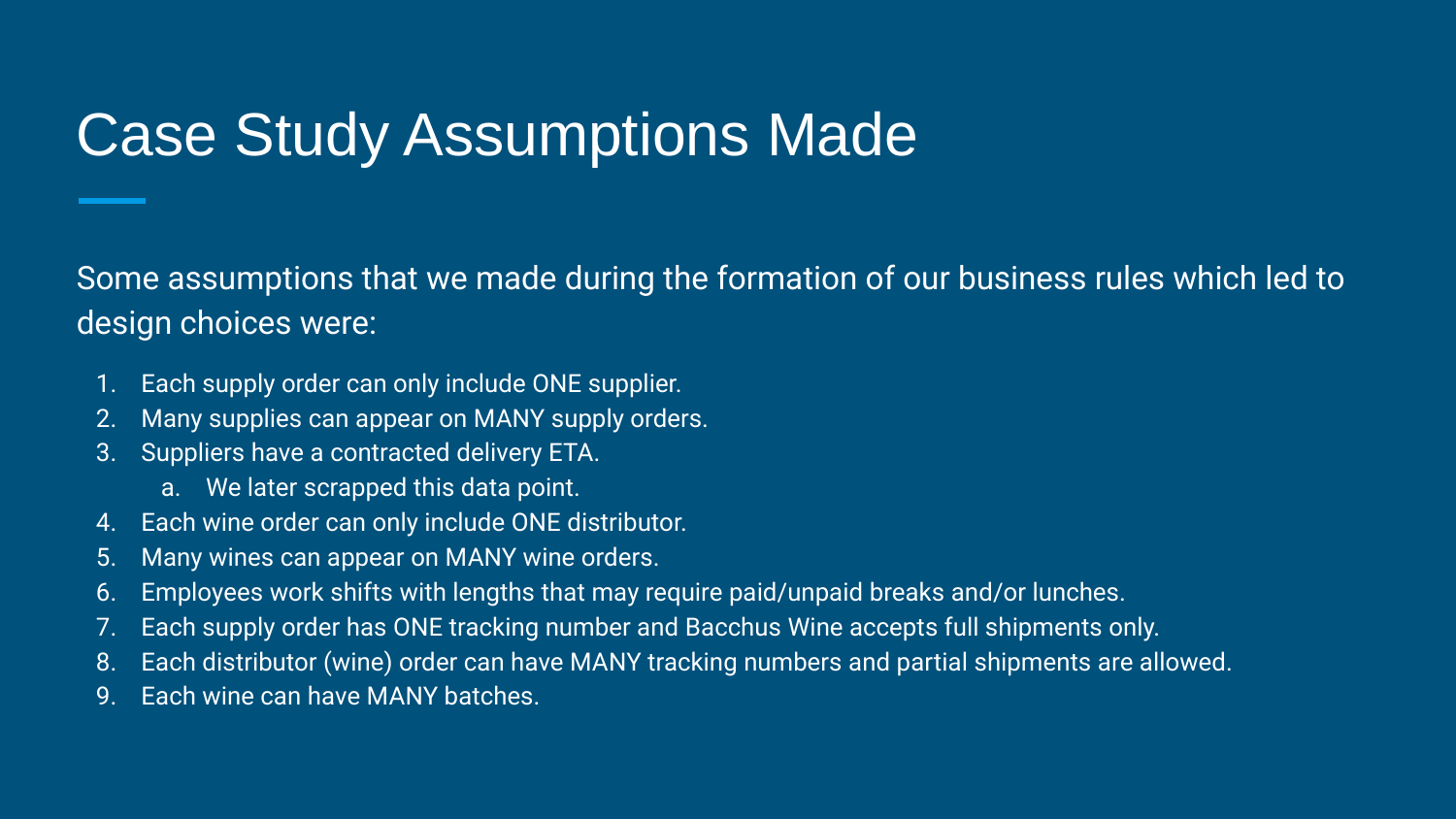

# Case Study Assumptions Made
Some assumptions that we made during the formation of our business rules which led to design choices were:
Each supply order can only include ONE supplier.
Many supplies can appear on MANY supply orders.
Suppliers have a contracted delivery ETA.
We later scrapped this data point.
Each wine order can only include ONE distributor.
Many wines can appear on MANY wine orders.
Employees work shifts with lengths that may require paid/unpaid breaks and/or lunches.
Each supply order has ONE tracking number and Bacchus Wine accepts full shipments only.
Each distributor (wine) order can have MANY tracking numbers and partial shipments are allowed.
Each wine can have MANY batches.